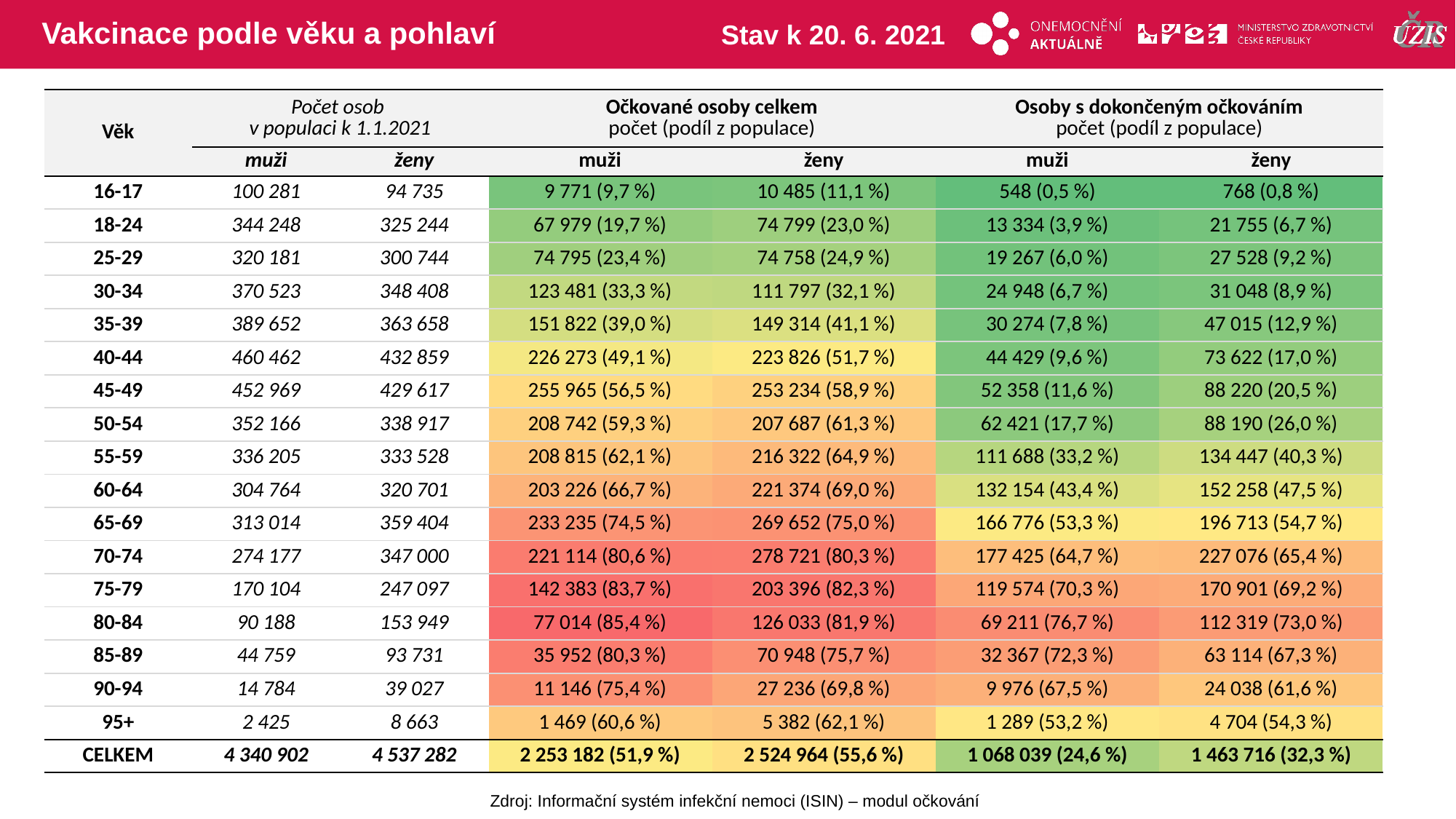

# Vakcinace podle věku a pohlaví
Stav k 20. 6. 2021
| Věk | Počet osob v populaci k 1.1.2021 |  | Očkované osoby celkem počet (podíl z populace) |  | Osoby s dokončeným očkováním počet (podíl z populace) |  |
| --- | --- | --- | --- | --- | --- | --- |
|  | muži | ženy | muži | ženy | muži | ženy |
| 16-17 | 100 281 | 94 735 | 9 771 (9,7 %) | 10 485 (11,1 %) | 548 (0,5 %) | 768 (0,8 %) |
| 18-24 | 344 248 | 325 244 | 67 979 (19,7 %) | 74 799 (23,0 %) | 13 334 (3,9 %) | 21 755 (6,7 %) |
| 25-29 | 320 181 | 300 744 | 74 795 (23,4 %) | 74 758 (24,9 %) | 19 267 (6,0 %) | 27 528 (9,2 %) |
| 30-34 | 370 523 | 348 408 | 123 481 (33,3 %) | 111 797 (32,1 %) | 24 948 (6,7 %) | 31 048 (8,9 %) |
| 35-39 | 389 652 | 363 658 | 151 822 (39,0 %) | 149 314 (41,1 %) | 30 274 (7,8 %) | 47 015 (12,9 %) |
| 40-44 | 460 462 | 432 859 | 226 273 (49,1 %) | 223 826 (51,7 %) | 44 429 (9,6 %) | 73 622 (17,0 %) |
| 45-49 | 452 969 | 429 617 | 255 965 (56,5 %) | 253 234 (58,9 %) | 52 358 (11,6 %) | 88 220 (20,5 %) |
| 50-54 | 352 166 | 338 917 | 208 742 (59,3 %) | 207 687 (61,3 %) | 62 421 (17,7 %) | 88 190 (26,0 %) |
| 55-59 | 336 205 | 333 528 | 208 815 (62,1 %) | 216 322 (64,9 %) | 111 688 (33,2 %) | 134 447 (40,3 %) |
| 60-64 | 304 764 | 320 701 | 203 226 (66,7 %) | 221 374 (69,0 %) | 132 154 (43,4 %) | 152 258 (47,5 %) |
| 65-69 | 313 014 | 359 404 | 233 235 (74,5 %) | 269 652 (75,0 %) | 166 776 (53,3 %) | 196 713 (54,7 %) |
| 70-74 | 274 177 | 347 000 | 221 114 (80,6 %) | 278 721 (80,3 %) | 177 425 (64,7 %) | 227 076 (65,4 %) |
| 75-79 | 170 104 | 247 097 | 142 383 (83,7 %) | 203 396 (82,3 %) | 119 574 (70,3 %) | 170 901 (69,2 %) |
| 80-84 | 90 188 | 153 949 | 77 014 (85,4 %) | 126 033 (81,9 %) | 69 211 (76,7 %) | 112 319 (73,0 %) |
| 85-89 | 44 759 | 93 731 | 35 952 (80,3 %) | 70 948 (75,7 %) | 32 367 (72,3 %) | 63 114 (67,3 %) |
| 90-94 | 14 784 | 39 027 | 11 146 (75,4 %) | 27 236 (69,8 %) | 9 976 (67,5 %) | 24 038 (61,6 %) |
| 95+ | 2 425 | 8 663 | 1 469 (60,6 %) | 5 382 (62,1 %) | 1 289 (53,2 %) | 4 704 (54,3 %) |
| CELKEM | 4 340 902 | 4 537 282 | 2 253 182 (51,9 %) | 2 524 964 (55,6 %) | 1 068 039 (24,6 %) | 1 463 716 (32,3 %) |
|  |  |  |  |
| --- | --- | --- | --- |
|  |  |  |  |
|  |  |  |  |
|  |  |  |  |
|  |  |  |  |
|  |  |  |  |
|  |  |  |  |
|  |  |  |  |
|  |  |  |  |
|  |  |  |  |
|  |  |  |  |
|  |  |  |  |
|  |  |  |  |
|  |  |  |  |
|  |  |  |  |
|  |  |  |  |
|  |  |  |  |
|  |  |  |  |
Zdroj: Informační systém infekční nemoci (ISIN) – modul očkování